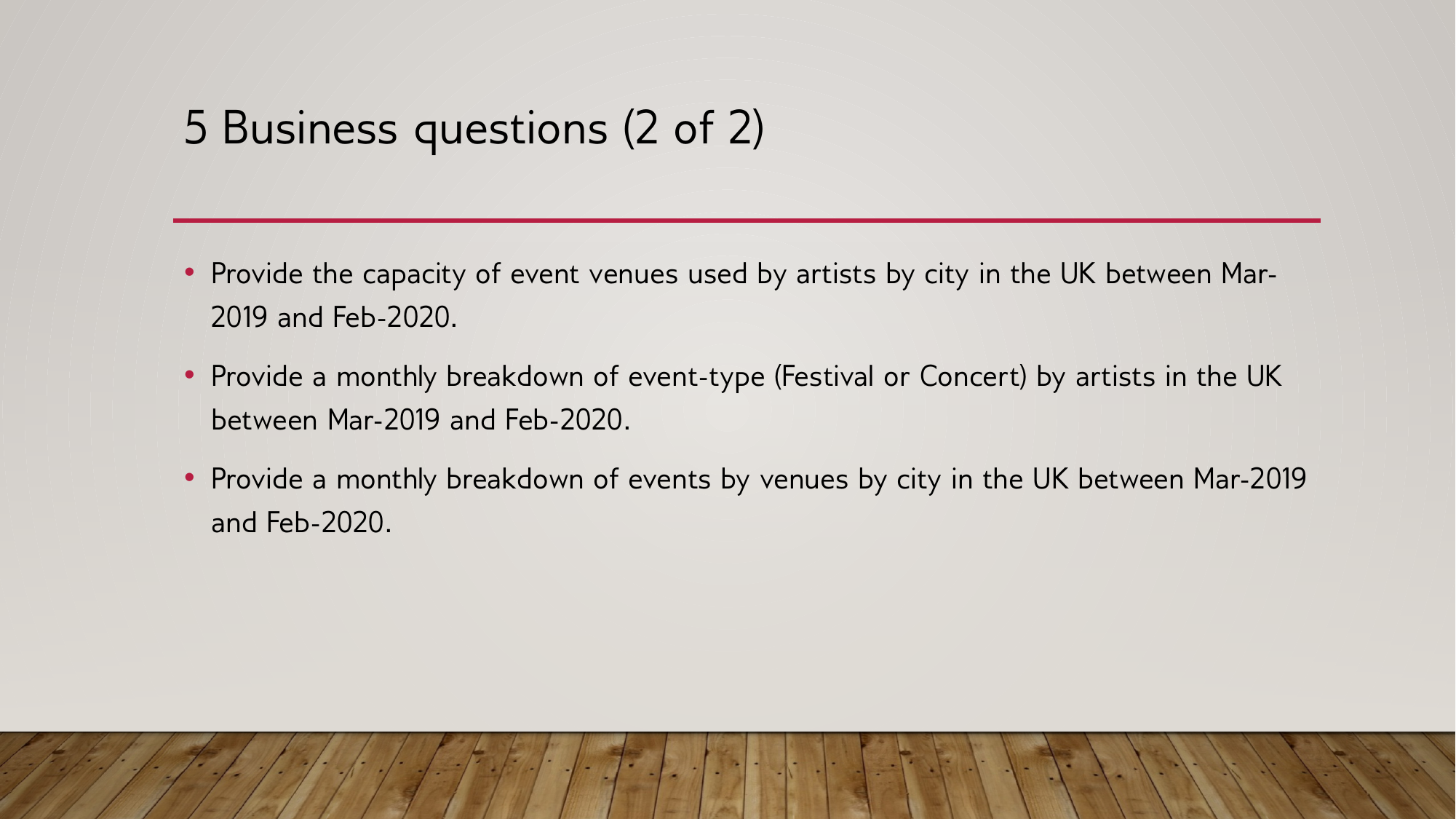

# 5 Business questions (2 of 2)
Provide the capacity of event venues used by artists by city in the UK between Mar-2019 and Feb-2020.
Provide a monthly breakdown of event-type (Festival or Concert) by artists in the UK between Mar-2019 and Feb-2020.
Provide a monthly breakdown of events by venues by city in the UK between Mar-2019 and Feb-2020.